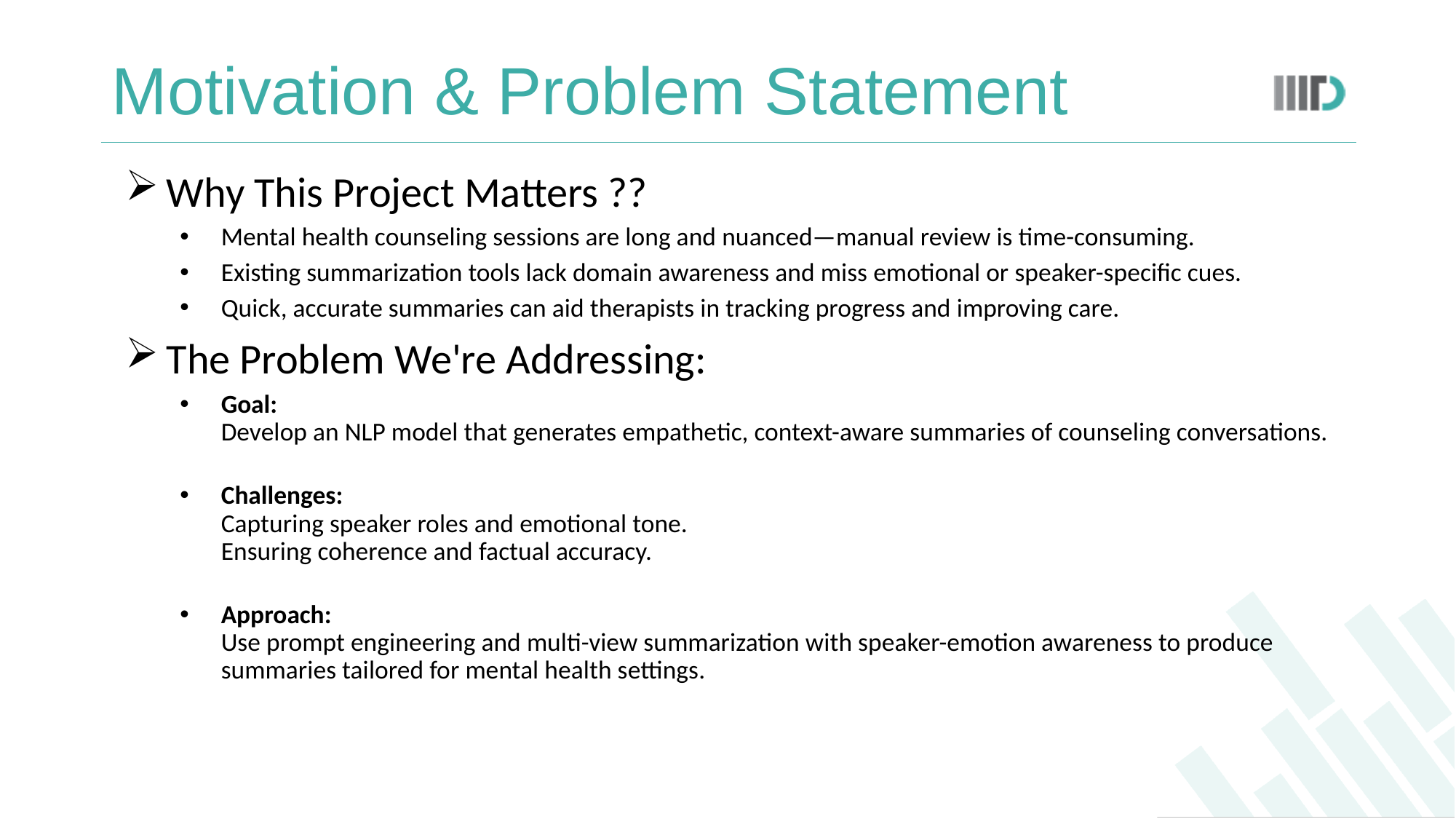

# Motivation & Problem Statement
Why This Project Matters ??
Mental health counseling sessions are long and nuanced—manual review is time-consuming.
Existing summarization tools lack domain awareness and miss emotional or speaker-specific cues.
Quick, accurate summaries can aid therapists in tracking progress and improving care.
The Problem We're Addressing:
Goal:
Develop an NLP model that generates empathetic, context-aware summaries of counseling conversations.
Challenges:
Capturing speaker roles and emotional tone.
Ensuring coherence and factual accuracy.
Approach:
Use prompt engineering and multi-view summarization with speaker-emotion awareness to produce summaries tailored for mental health settings.